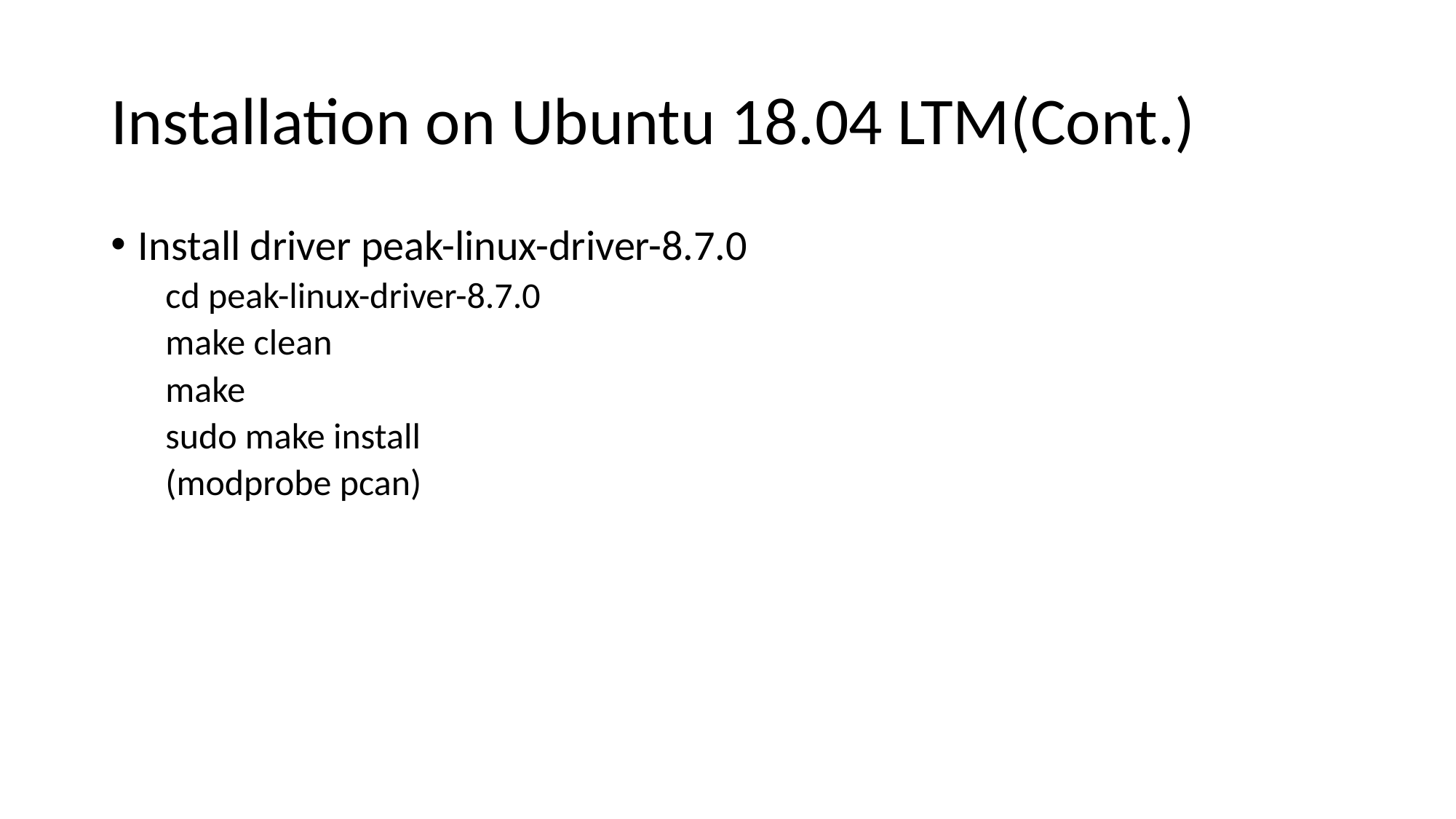

# Installation on Ubuntu 18.04 LTM(Cont.)
Install driver peak-linux-driver-8.7.0
cd peak-linux-driver-8.7.0
make clean
make
sudo make install
(modprobe pcan)